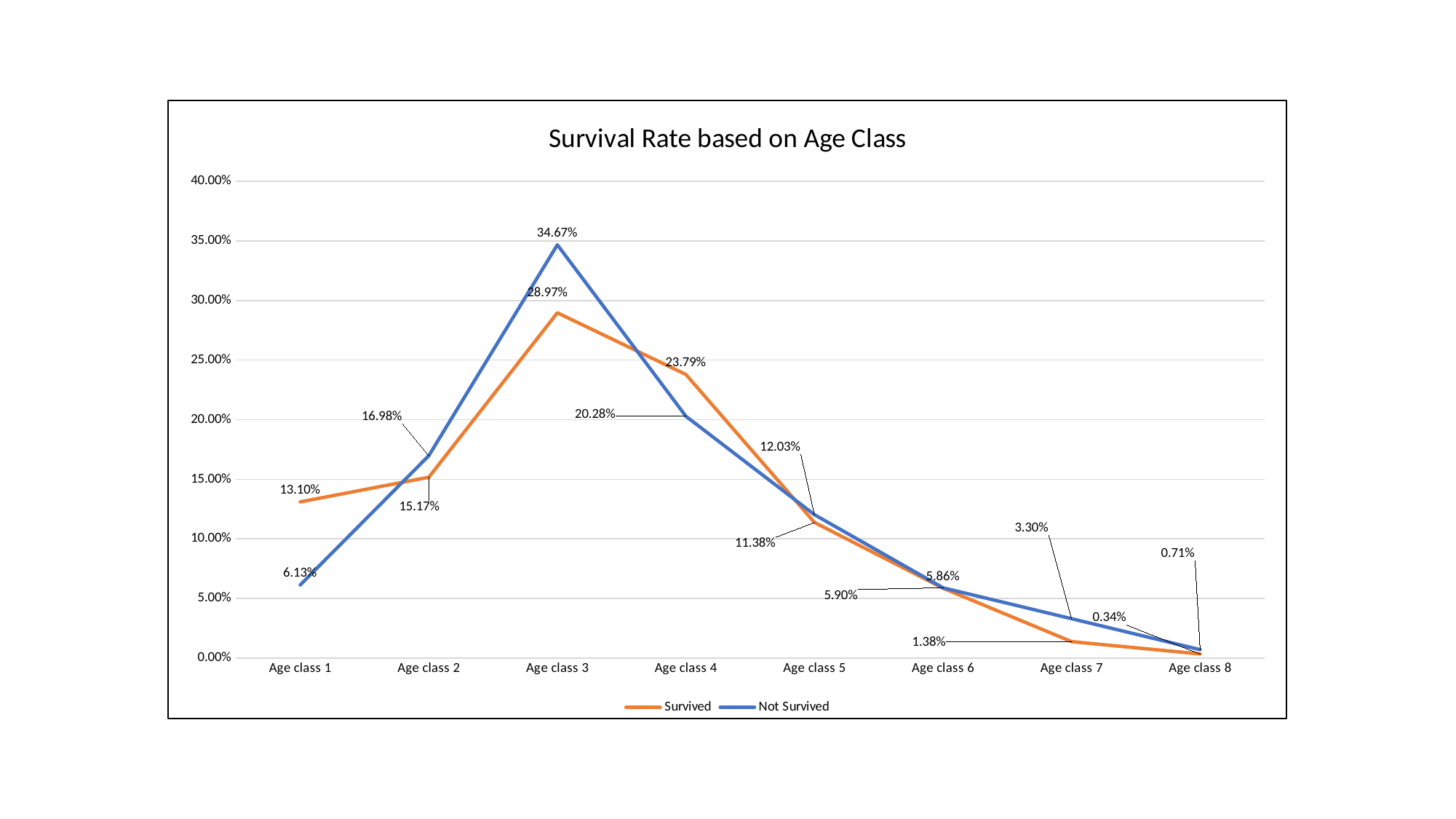

### Chart: Survival Rate based on Age Class

| Category |  |  |
|---|---|---|
| Age class 1 | 0.1310344827586207 | 0.06132075471698113 |
| Age class 2 | 0.15172413793103448 | 0.16981132075471697 |
| Age class 3 | 0.2896551724137931 | 0.3466981132075472 |
| Age class 4 | 0.23793103448275862 | 0.2028301886792453 |
| Age class 5 | 0.11379310344827587 | 0.12028301886792453 |
| Age class 6 | 0.05862068965517241 | 0.0589622641509434 |
| Age class 7 | 0.013793103448275862 | 0.0330188679245283 |
| Age class 8 | 0.0034482758620689655 | 0.007075471698113208 |